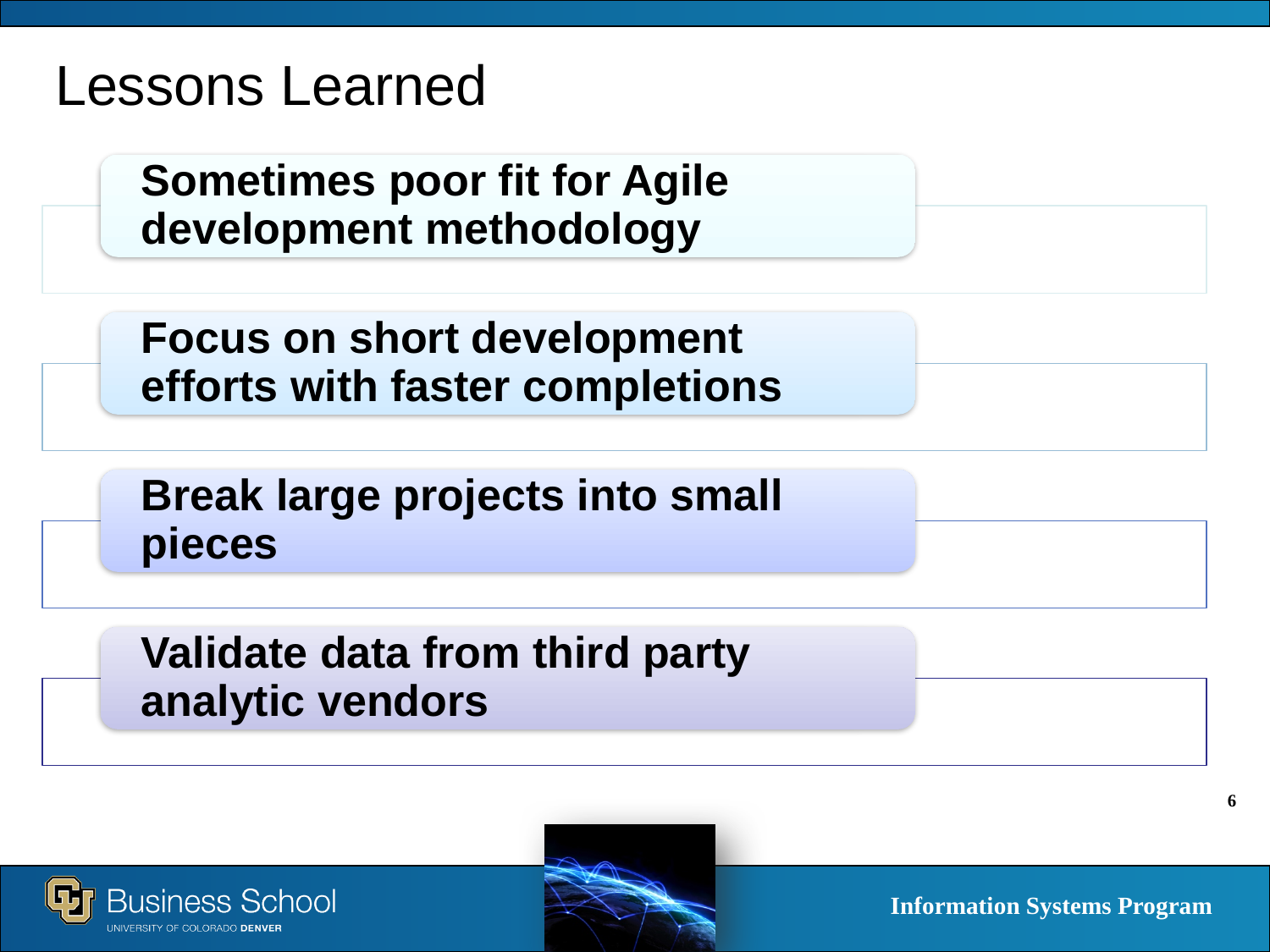

# Lessons Learned
Sometimes poor fit for Agile development methodology
Focus on short development efforts with faster completions
Break large projects into small pieces
Validate data from third party analytic vendors